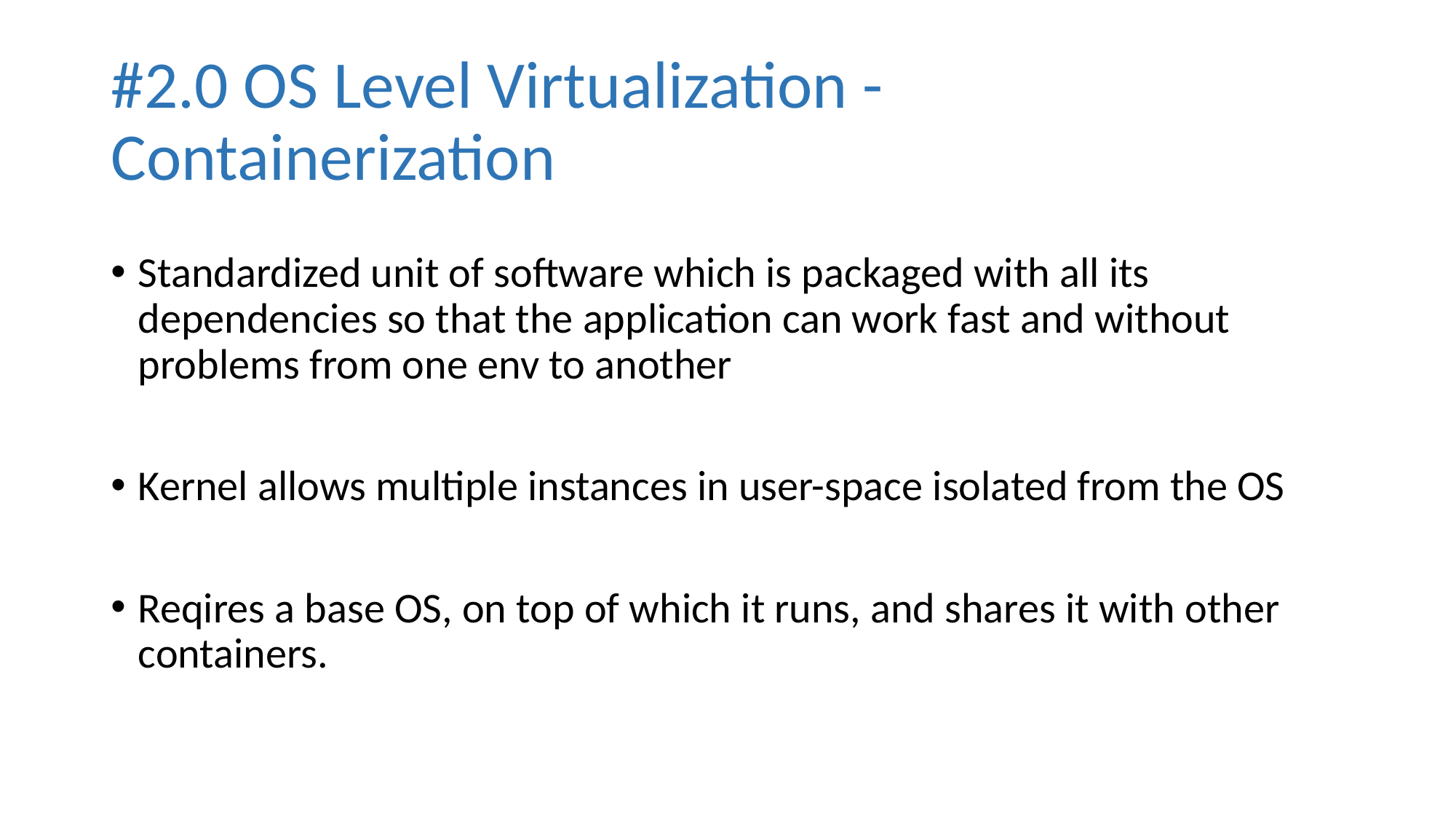

# #2.0 OS Level Virtualization - Containerization
Standardized unit of software which is packaged with all its dependencies so that the application can work fast and without problems from one env to another

Kernel allows multiple instances in user-space isolated from the OS

Reqires a base OS, on top of which it runs, and shares it with other containers.